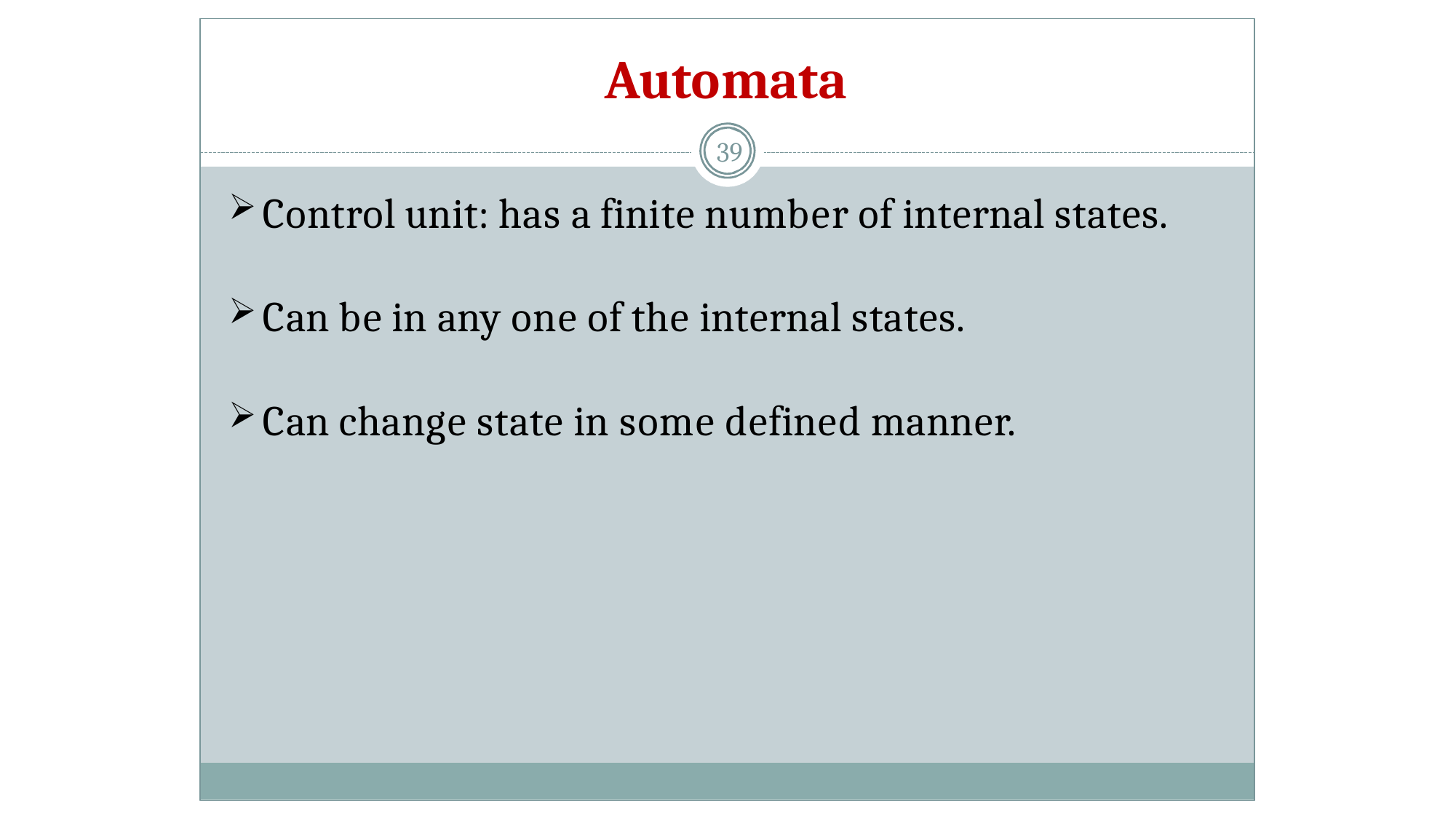

# Automata
39

Control unit: has a finite number of internal states.

Can be in any one of the internal states.

Can change state in some defined manner.